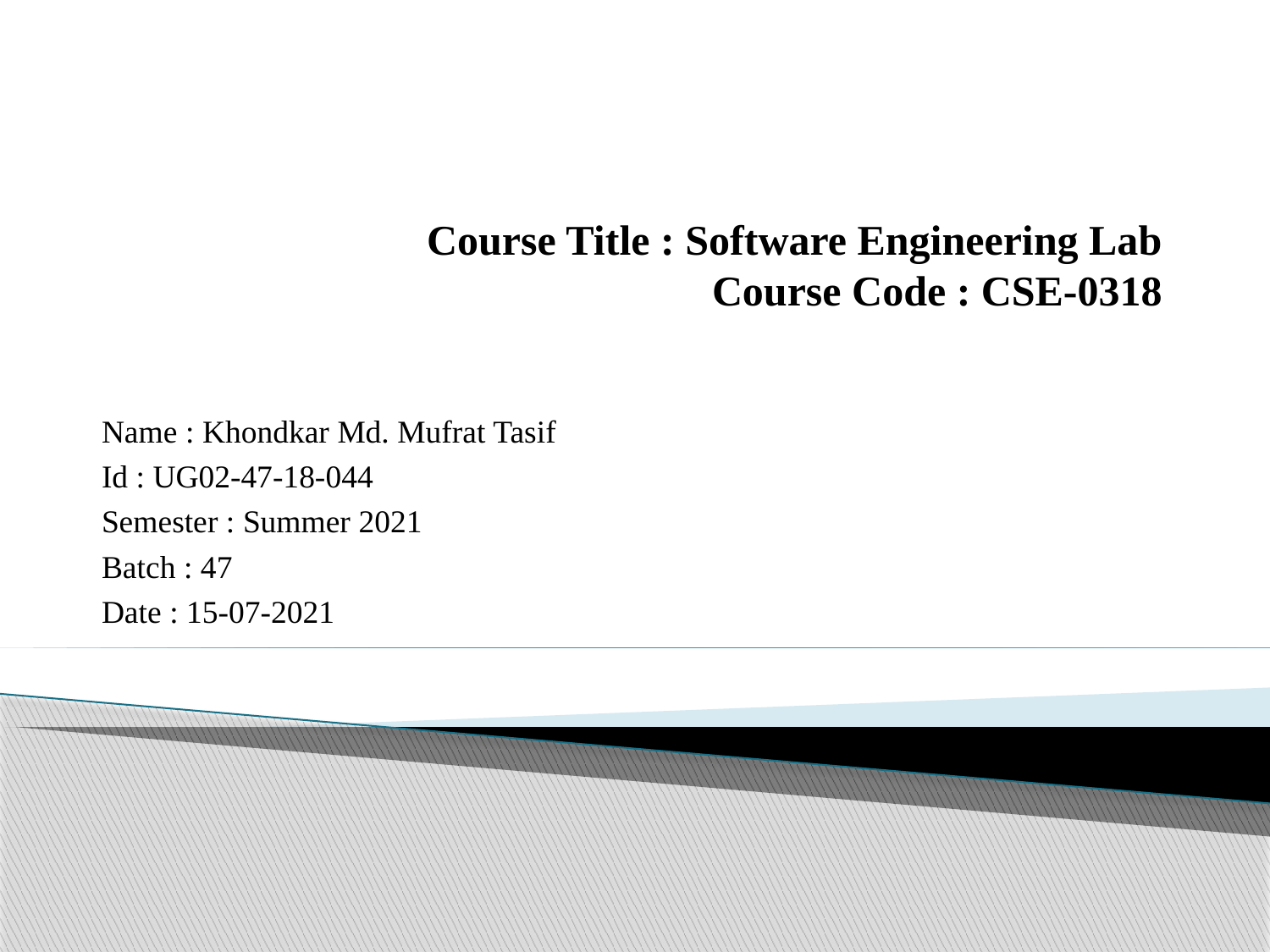

# Course Title : Software Engineering Lab Course Code : CSE-0318

Name : Khondkar Md. Mufrat Tasif
Id : UG02-47-18-044
Semester : Summer 2021
Batch : 47
Date : 15-07-2021